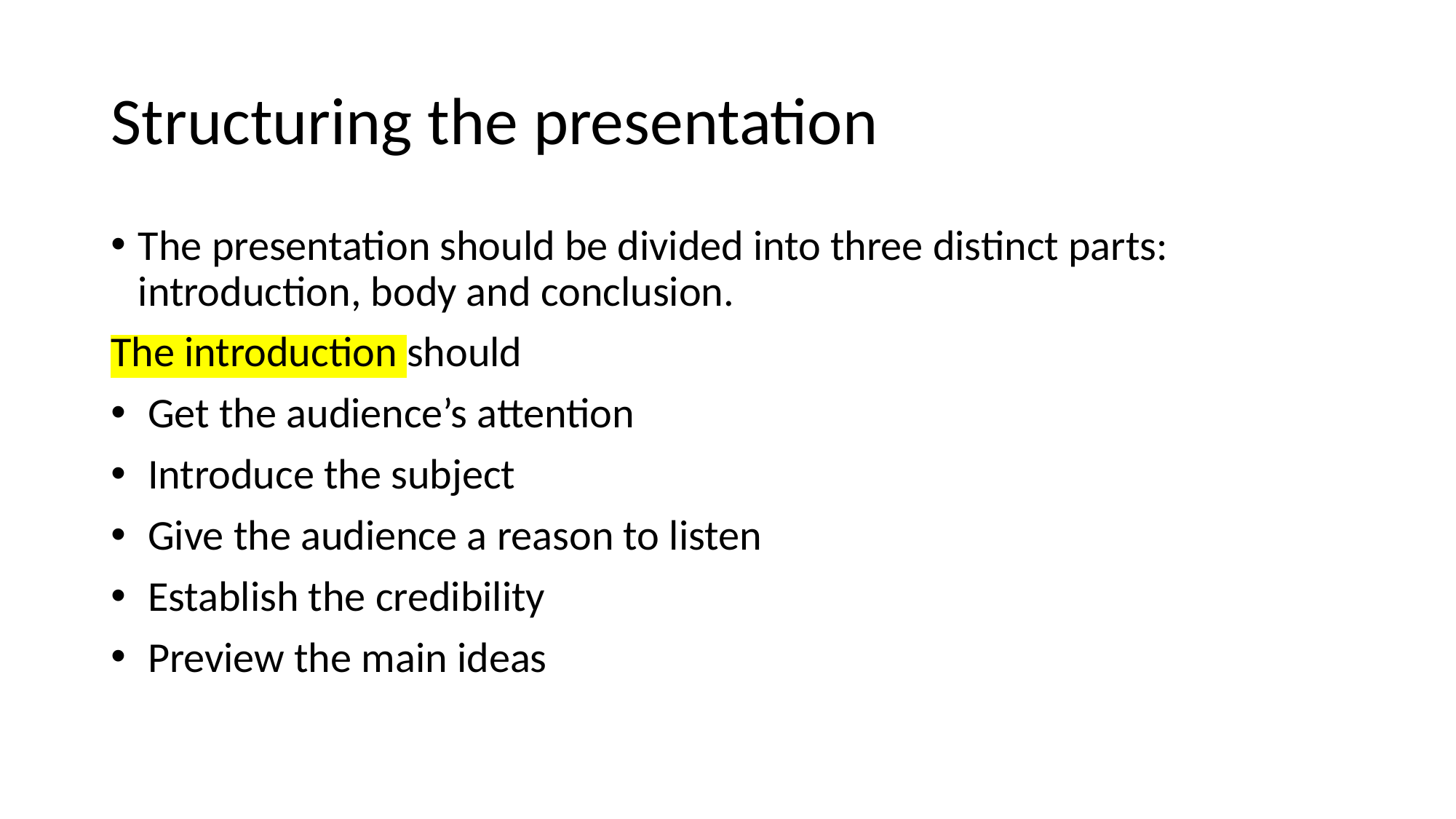

# Structuring the presentation
The presentation should be divided into three distinct parts: introduction, body and conclusion.
The introduction should
 Get the audience’s attention
 Introduce the subject
 Give the audience a reason to listen
 Establish the credibility
 Preview the main ideas